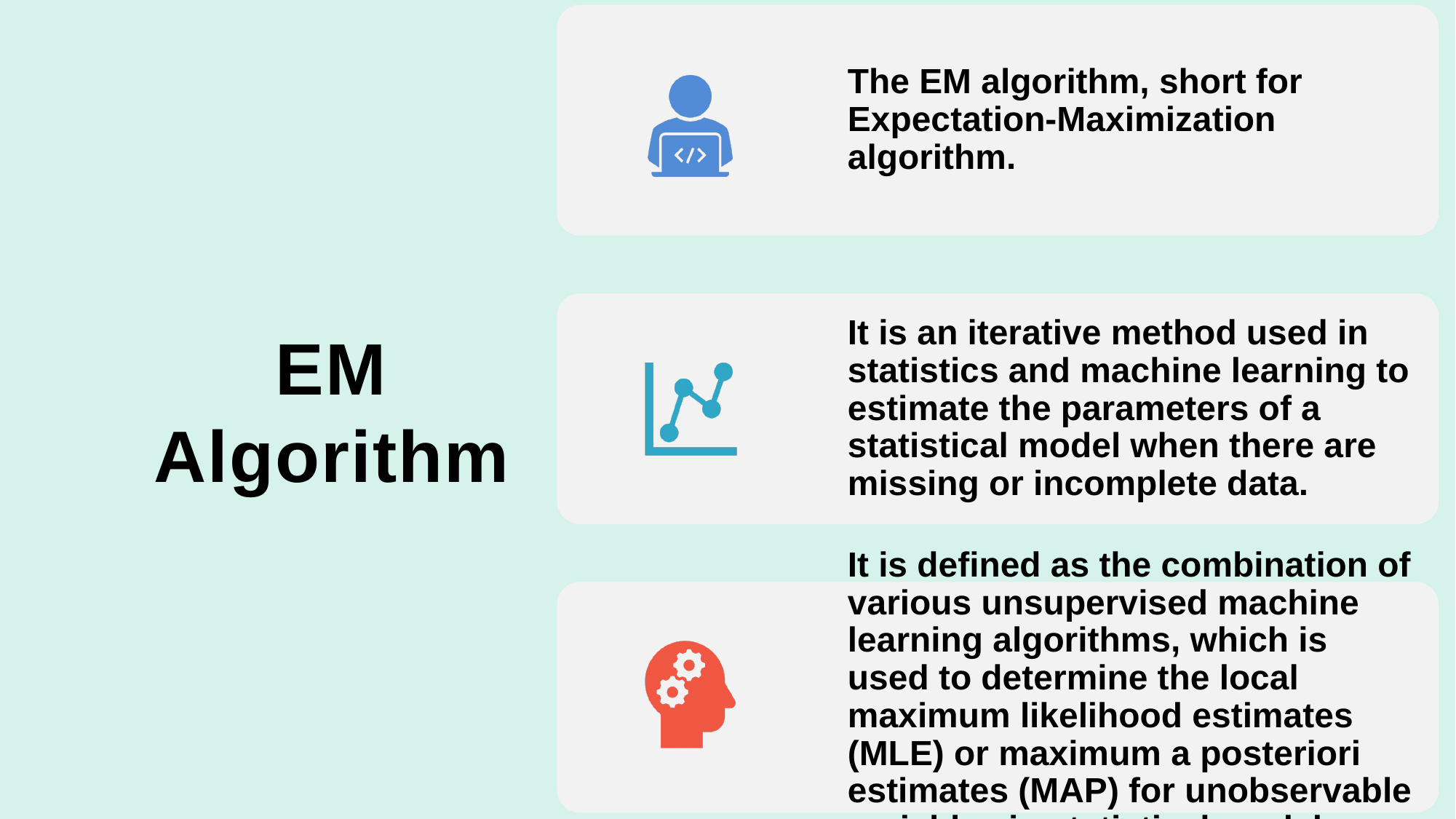

The EM algorithm, short for Expectation-Maximization algorithm.
It is an iterative method used in statistics and machine learning to estimate the parameters of a statistical model when there are missing or incomplete data.
It is defined as the combination of various unsupervised machine learning algorithms, which is used to determine the local maximum likelihood estimates (MLE) or maximum a posteriori estimates (MAP) for unobservable variables in statistical models.
# EM Algorithm